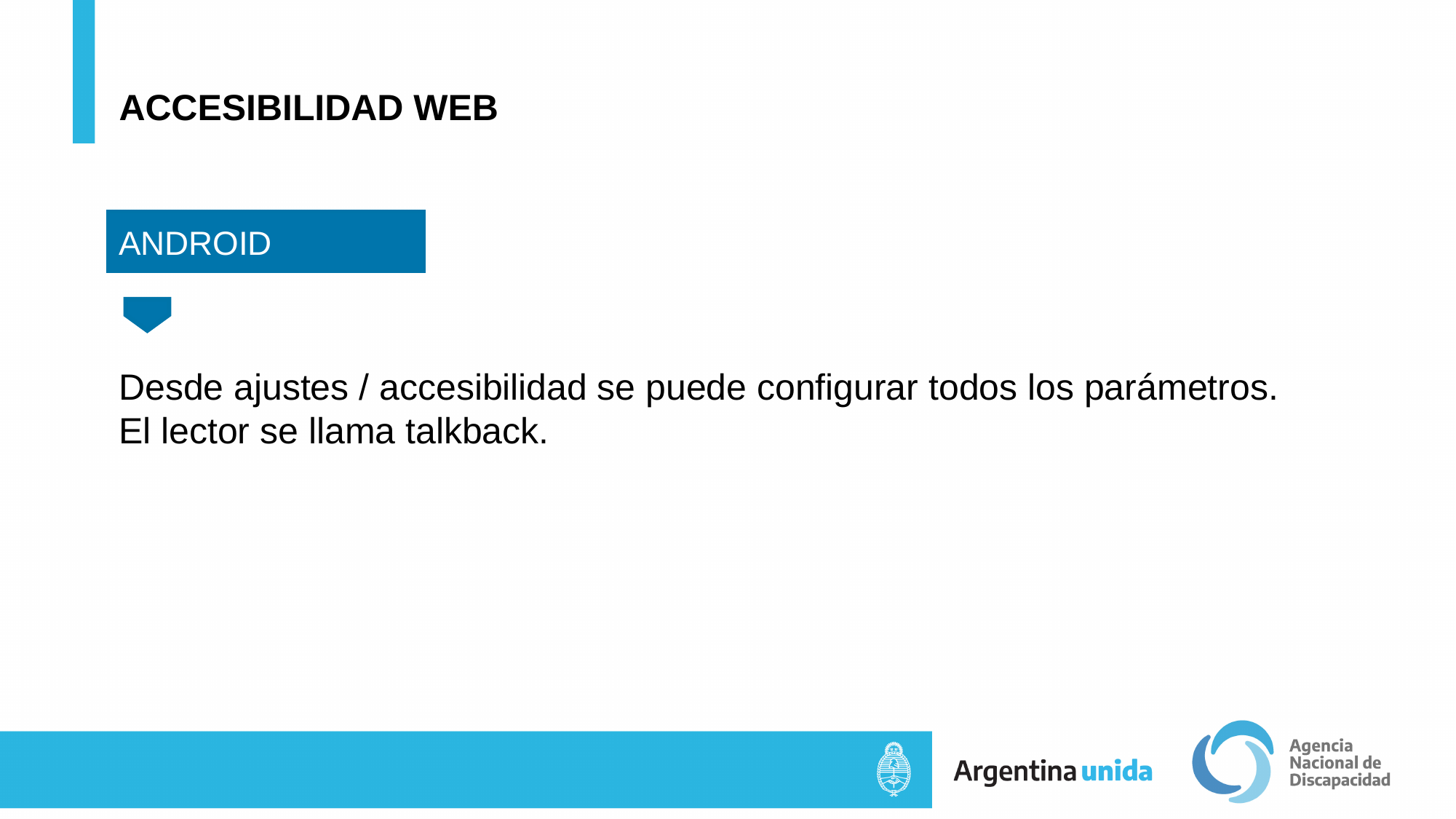

# ACCESIBILIDAD WEB
ANDROID

Desde ajustes / accesibilidad se puede configurar todos los parámetros. El lector se llama talkback.